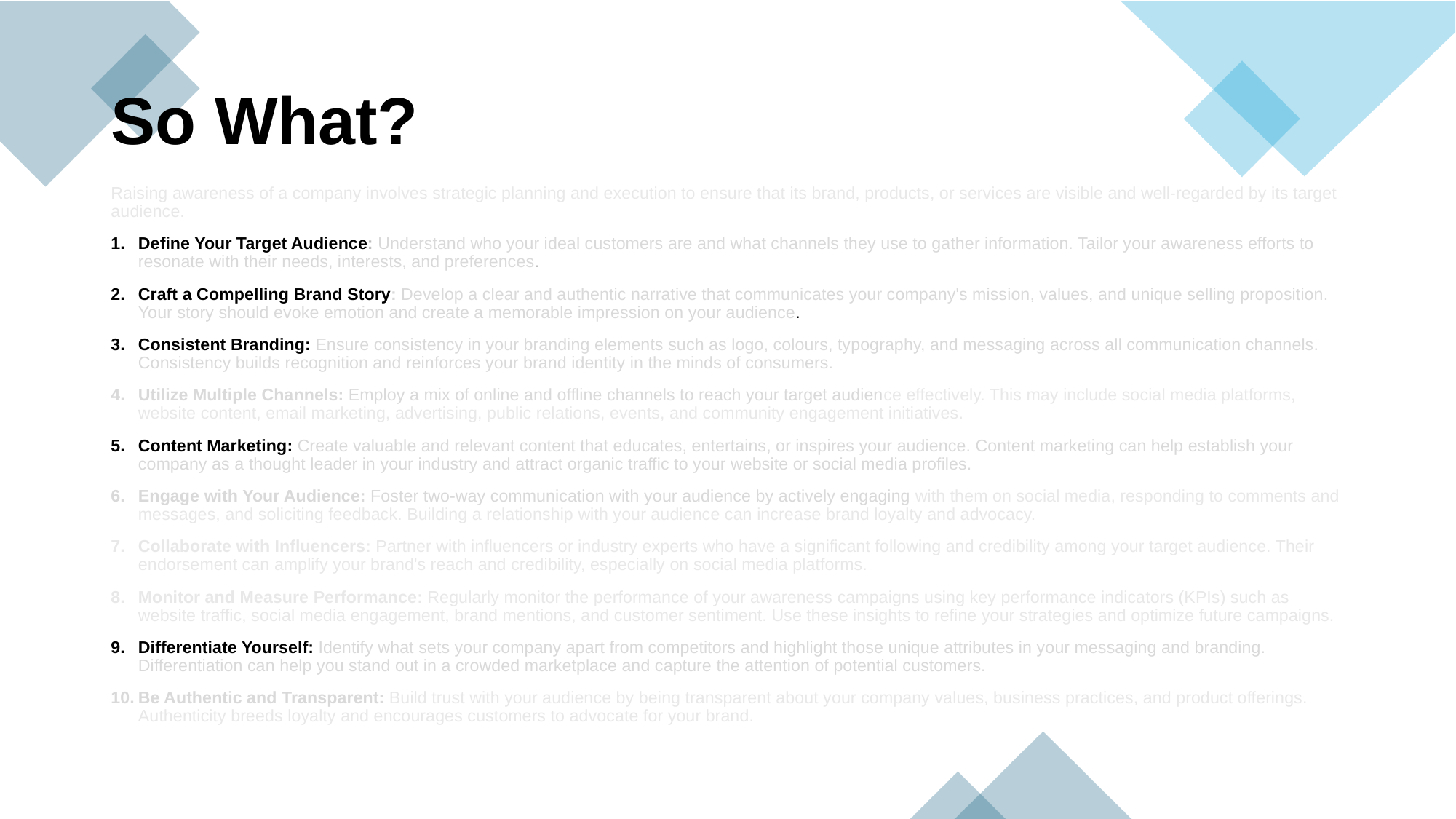

# So What?
Raising awareness of a company involves strategic planning and execution to ensure that its brand, products, or services are visible and well-regarded by its target audience.
Define Your Target Audience: Understand who your ideal customers are and what channels they use to gather information. Tailor your awareness efforts to resonate with their needs, interests, and preferences.
Craft a Compelling Brand Story: Develop a clear and authentic narrative that communicates your company's mission, values, and unique selling proposition. Your story should evoke emotion and create a memorable impression on your audience.
Consistent Branding: Ensure consistency in your branding elements such as logo, colours, typography, and messaging across all communication channels. Consistency builds recognition and reinforces your brand identity in the minds of consumers.
Utilize Multiple Channels: Employ a mix of online and offline channels to reach your target audience effectively. This may include social media platforms, website content, email marketing, advertising, public relations, events, and community engagement initiatives.
Content Marketing: Create valuable and relevant content that educates, entertains, or inspires your audience. Content marketing can help establish your company as a thought leader in your industry and attract organic traffic to your website or social media profiles.
Engage with Your Audience: Foster two-way communication with your audience by actively engaging with them on social media, responding to comments and messages, and soliciting feedback. Building a relationship with your audience can increase brand loyalty and advocacy.
Collaborate with Influencers: Partner with influencers or industry experts who have a significant following and credibility among your target audience. Their endorsement can amplify your brand's reach and credibility, especially on social media platforms.
Monitor and Measure Performance: Regularly monitor the performance of your awareness campaigns using key performance indicators (KPIs) such as website traffic, social media engagement, brand mentions, and customer sentiment. Use these insights to refine your strategies and optimize future campaigns.
Differentiate Yourself: Identify what sets your company apart from competitors and highlight those unique attributes in your messaging and branding. Differentiation can help you stand out in a crowded marketplace and capture the attention of potential customers.
Be Authentic and Transparent: Build trust with your audience by being transparent about your company values, business practices, and product offerings. Authenticity breeds loyalty and encourages customers to advocate for your brand.